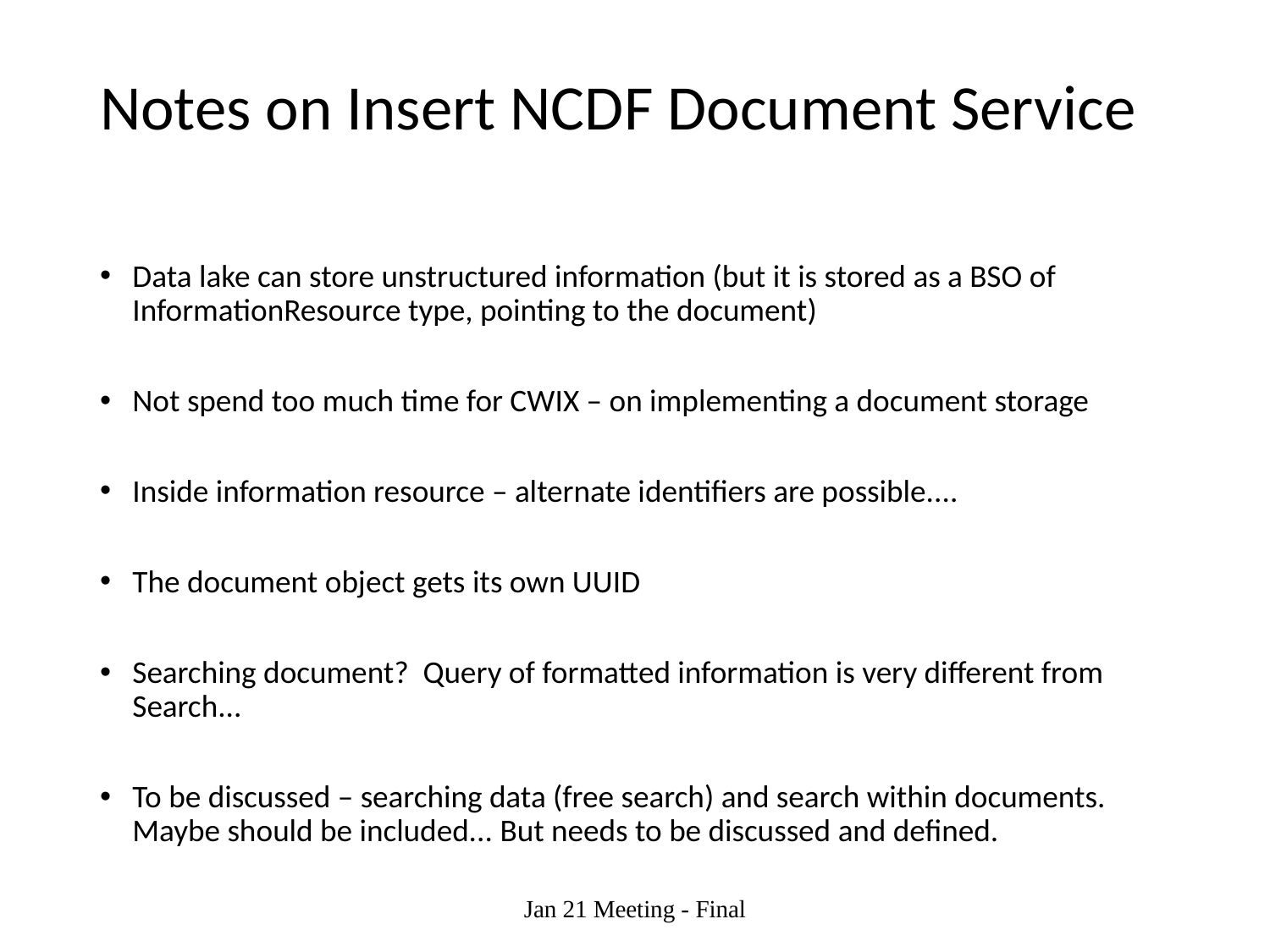

# Notes on Insert NCDF Document Service
Data lake can store unstructured information (but it is stored as a BSO of InformationResource type, pointing to the document)

Not spend too much time for CWIX – on implementing a document storage

Inside information resource – alternate identifiers are possible....

The document object gets its own UUID

Searching document?  Query of formatted information is very different from Search...

To be discussed – searching data (free search) and search within documents.  Maybe should be included... But needs to be discussed and defined.

Jan 21 Meeting - Final